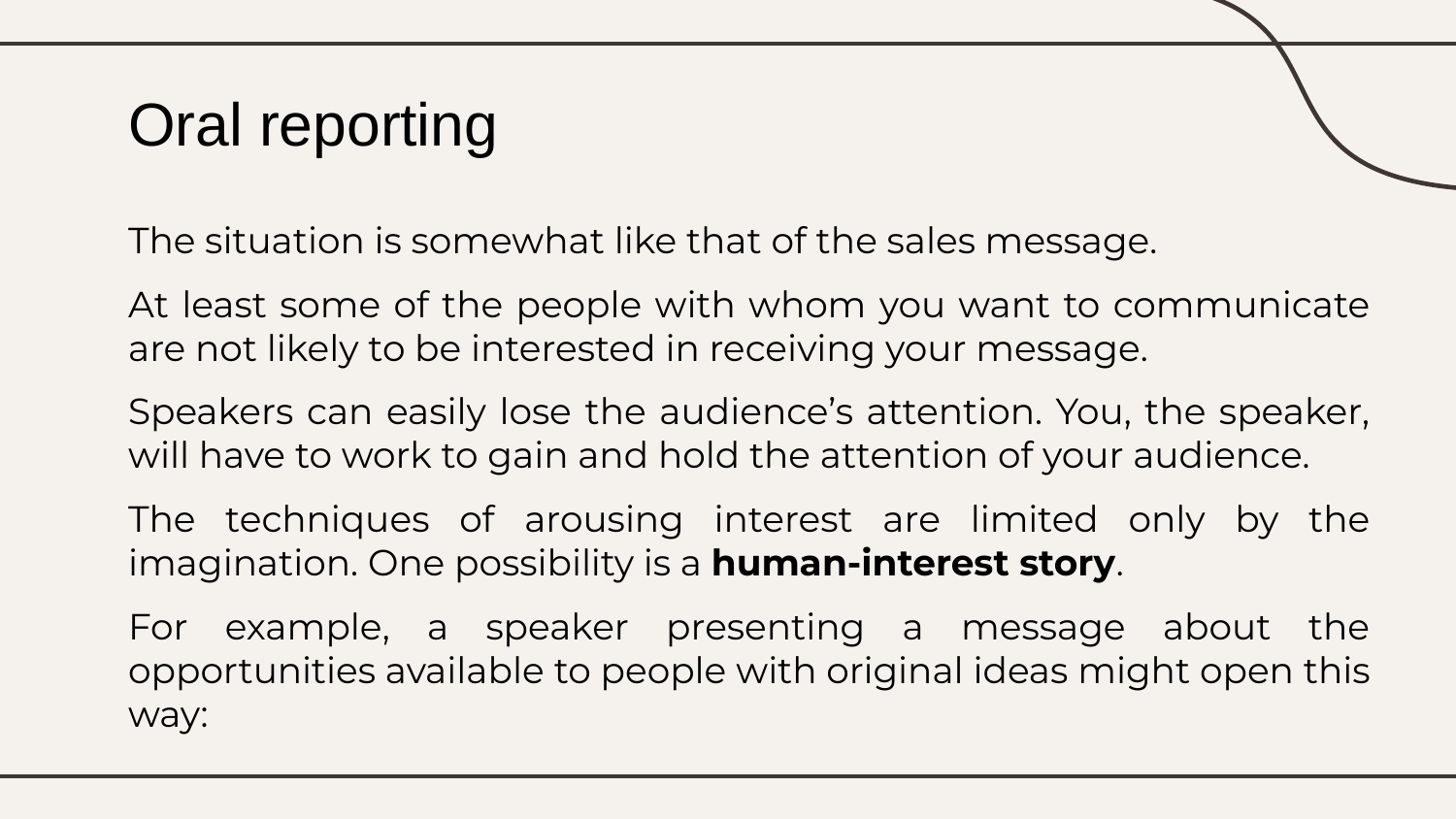

# Oral reporting
The situation is somewhat like that of the sales message.
At least some of the people with whom you want to communicate are not likely to be interested in receiving your message.
Speakers can easily lose the audience’s attention. You, the speaker, will have to work to gain and hold the attention of your audience.
The techniques of arousing interest are limited only by the imagination. One possibility is a human-interest story.
For example, a speaker presenting a message about the opportunities available to people with original ideas might open this way: